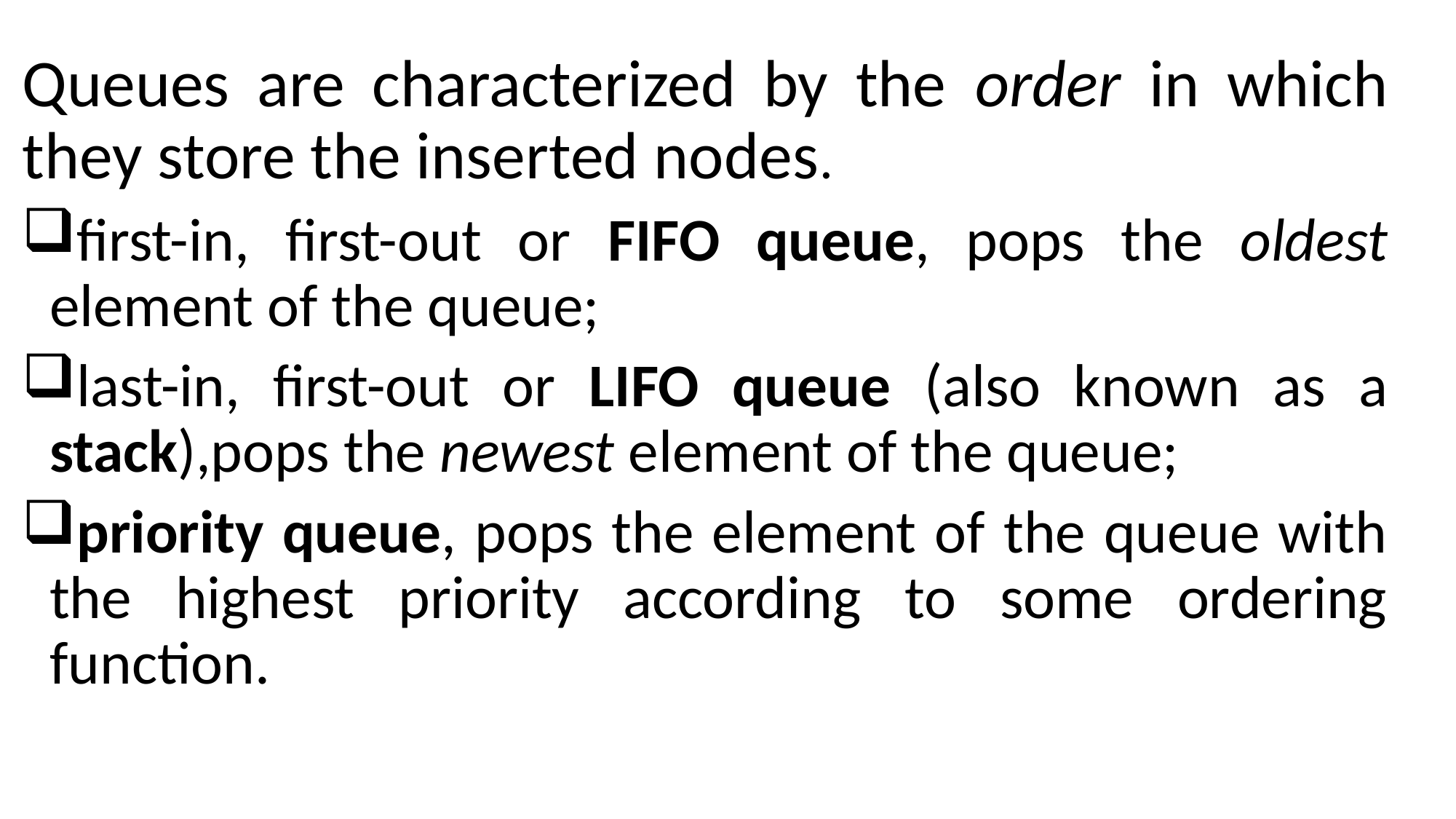

Queues are characterized by the order in which they store the inserted nodes.
first-in, first-out or FIFO queue, pops the oldest element of the queue;
last-in, first-out or LIFO queue (also known as a stack),pops the newest element of the queue;
priority queue, pops the element of the queue with the highest priority according to some ordering function.